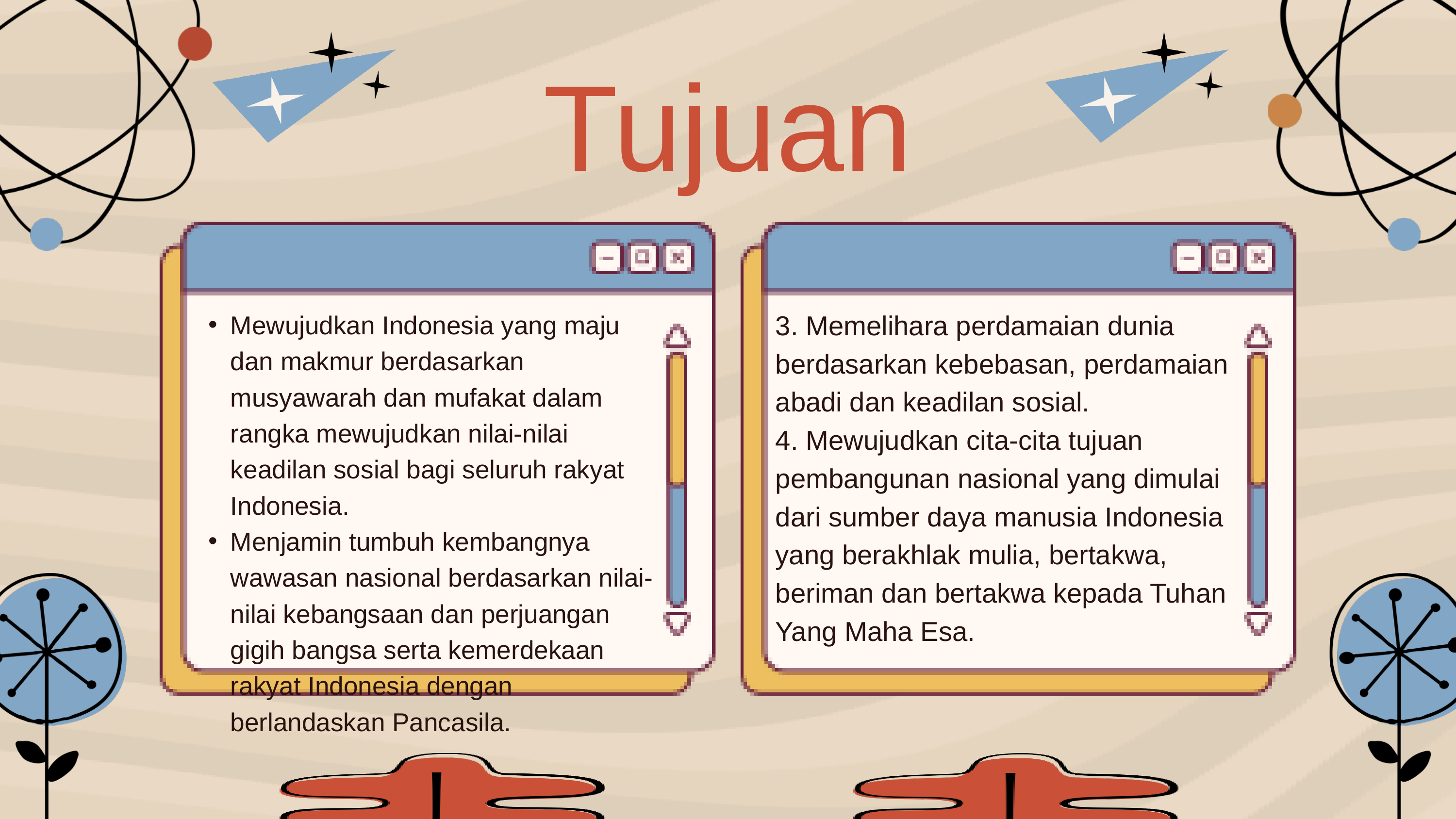

Tujuan

3. Memelihara perdamaian dunia berdasarkan kebebasan, perdamaian abadi dan keadilan sosial.
4. Mewujudkan cita-cita tujuan pembangunan nasional yang dimulai dari sumber daya manusia Indonesia yang berakhlak mulia, bertakwa, beriman dan bertakwa kepada Tuhan Yang Maha Esa.

Mewujudkan Indonesia yang maju dan makmur berdasarkan musyawarah dan mufakat dalam rangka mewujudkan nilai-nilai keadilan sosial bagi seluruh rakyat Indonesia.
Menjamin tumbuh kembangnya wawasan nasional berdasarkan nilai-nilai kebangsaan dan perjuangan gigih bangsa serta kemerdekaan rakyat Indonesia dengan berlandaskan Pancasila.